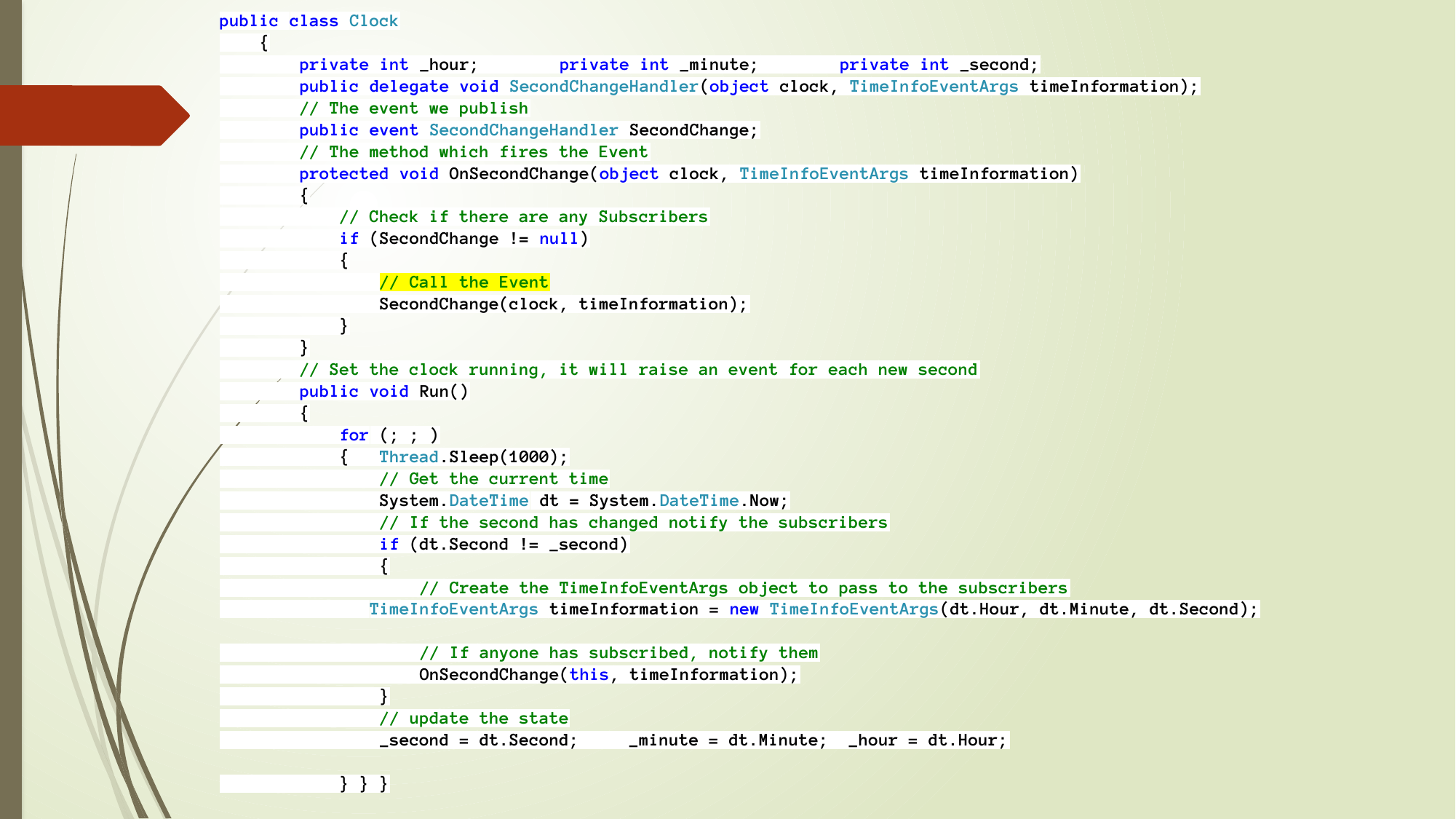

public class Clock
    {
        private int _hour;        private int _minute;        private int _second;
        public delegate void SecondChangeHandler(object clock, TimeInfoEventArgs timeInformation);
        // The event we publish
        public event SecondChangeHandler SecondChange;
        // The method which fires the Event
        protected void OnSecondChange(object clock, TimeInfoEventArgs timeInformation)
        {
            // Check if there are any Subscribers
            if (SecondChange != null)
            {
                // Call the Event
                SecondChange(clock, timeInformation);
            }
        }
        // Set the clock running, it will raise an event for each new second
        public void Run()
        {
            for (; ; )
            {   Thread.Sleep(1000);
                // Get the current time
                System.DateTime dt = System.DateTime.Now;
                // If the second has changed notify the subscribers
                if (dt.Second != _second)
                {
                    // Create the TimeInfoEventArgs object to pass to the subscribers
               TimeInfoEventArgs timeInformation = new TimeInfoEventArgs(dt.Hour, dt.Minute, dt.Second);

                    // If anyone has subscribed, notify them
                    OnSecondChange(this, timeInformation);
                }
                // update the state
                _second = dt.Second;     _minute = dt.Minute;  _hour = dt.Hour;

            } } }